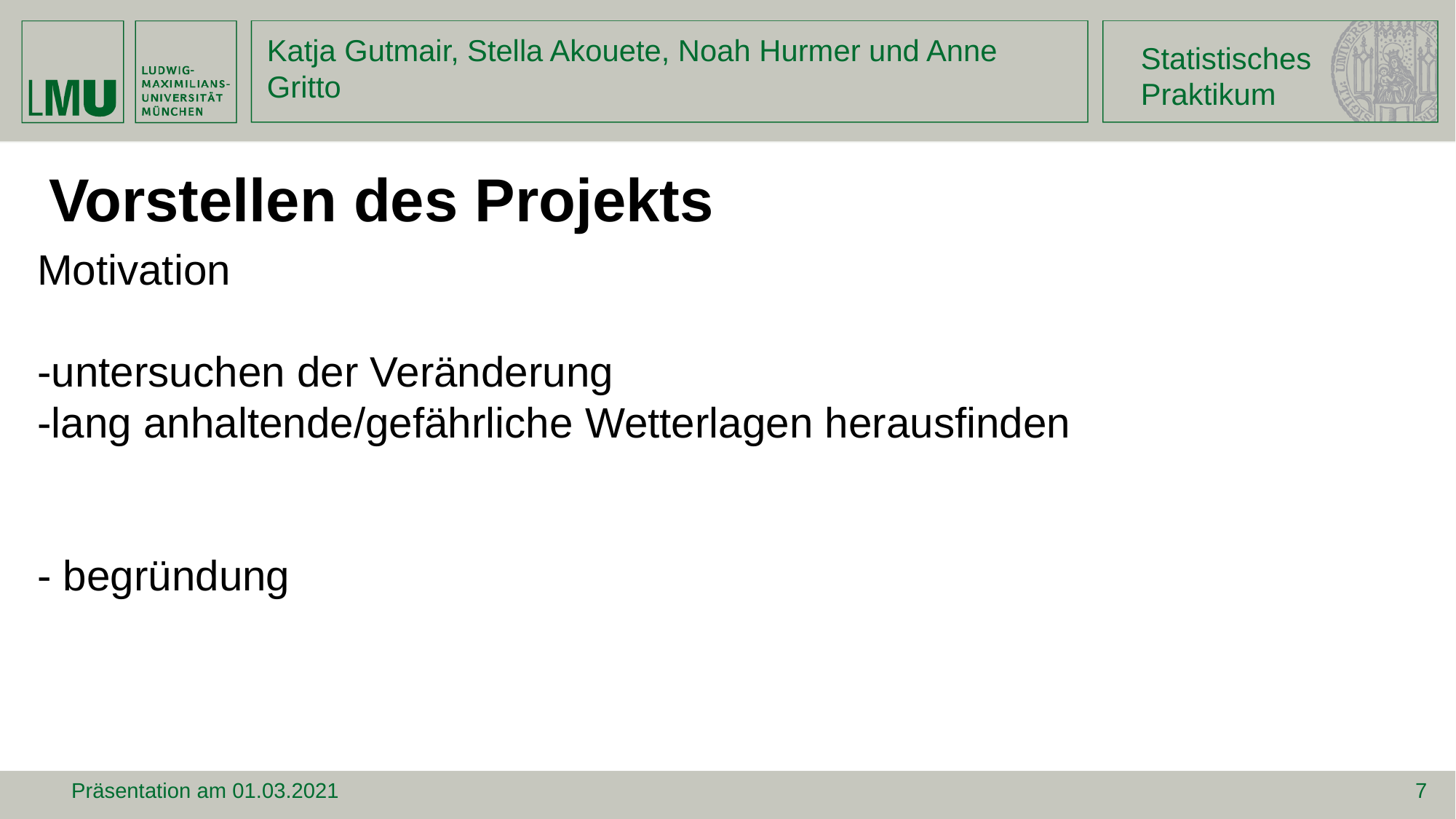

Statistisches
Praktikum
Katja Gutmair, Stella Akouete, Noah Hurmer und Anne Gritto
Vorstellen des Projekts
Motivation

-untersuchen der Veränderung
-lang anhaltende/gefährliche Wetterlagen herausfinden

- begründung

Präsentation am 01.03.2021
7